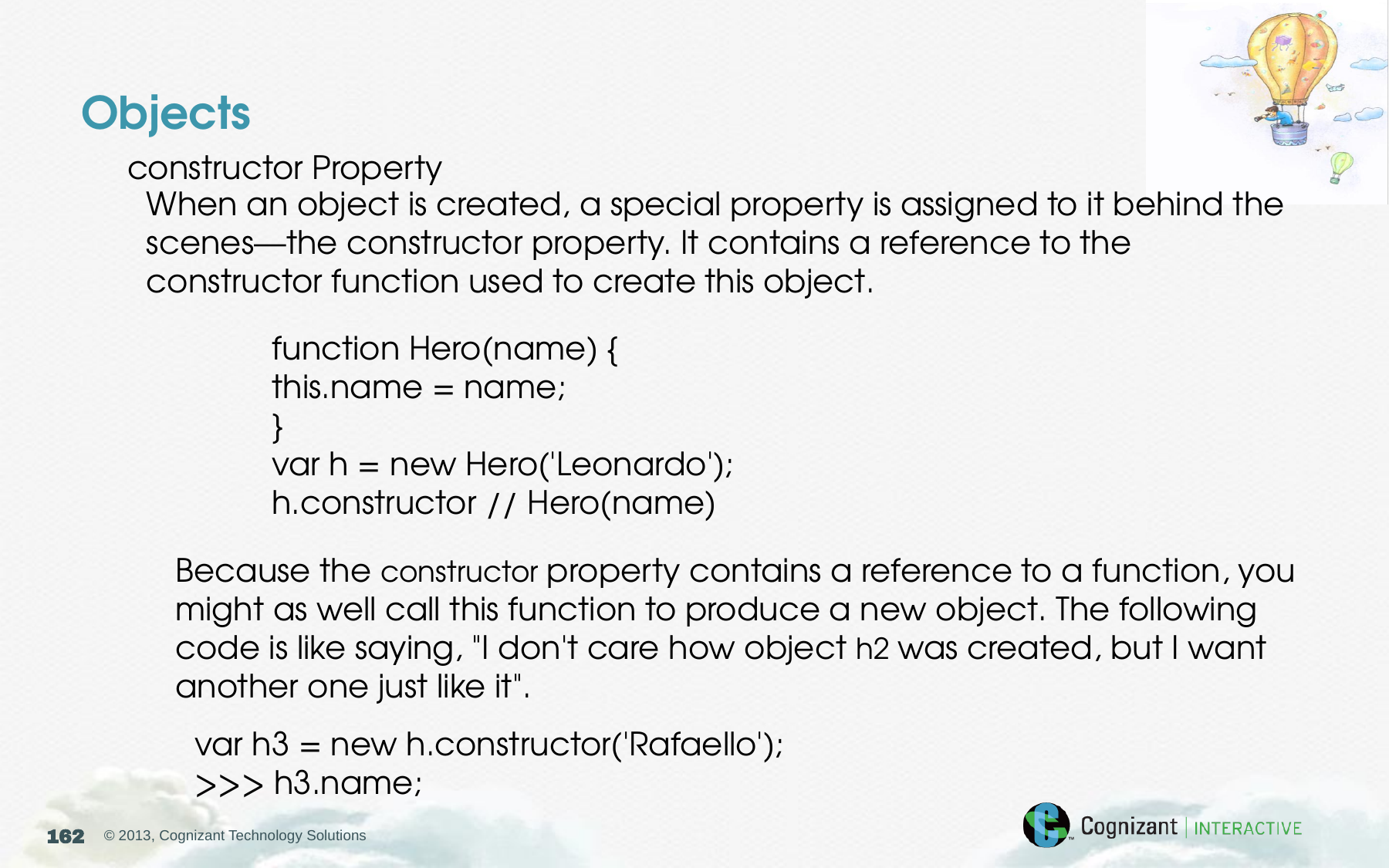

Objects
constructor Property
When an object is created, a special property is assigned to it behind the scenes—the constructor property. It contains a reference to the constructor function used to create this object.
function Hero(name) {
this.name = name;
}
var h = new Hero('Leonardo');
h.constructor // Hero(name)

Because the constructor property contains a reference to a function, you might as well call this function to produce a new object. The following code is like saying, "I don't care how object h2 was created, but I want another one just like it".
var h3 = new h.constructor('Rafaello');
>>> h3.name;